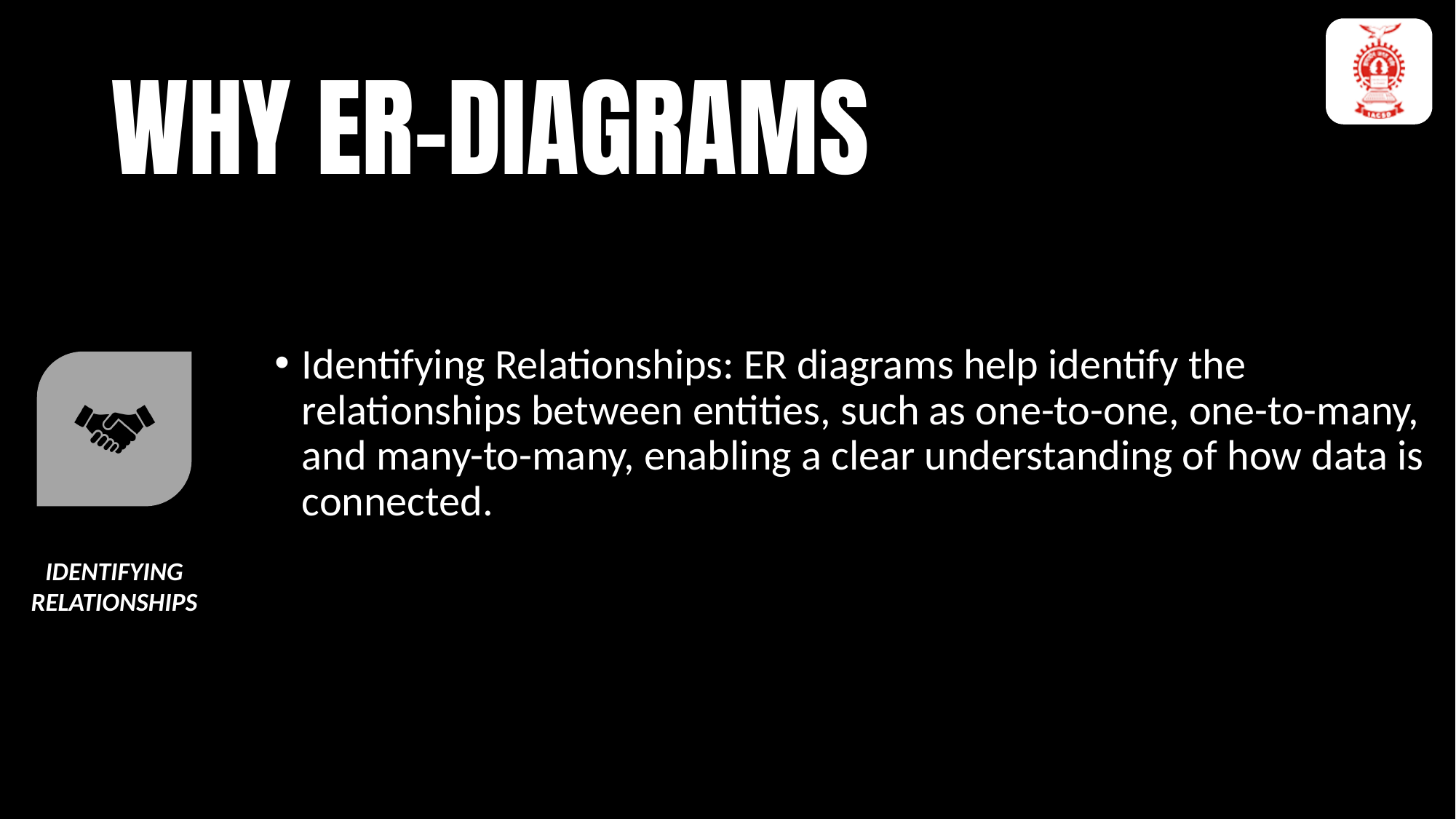

WHY ER-DIAGRAMS

Visualizing Data Structure
Identifying Relationships
Database Design
Communication and Documentation
Database Optimization

Identifying Relationships: ER diagrams help identify the relationships between entities, such as one-to-one, one-to-many, and many-to-many, enabling a clear understanding of how data is connected.
Database Design: ER diagrams serve as a foundation for database design, as they provide a blueprint for structuring tables, defining primary and foreign keys, and establishing relationships.